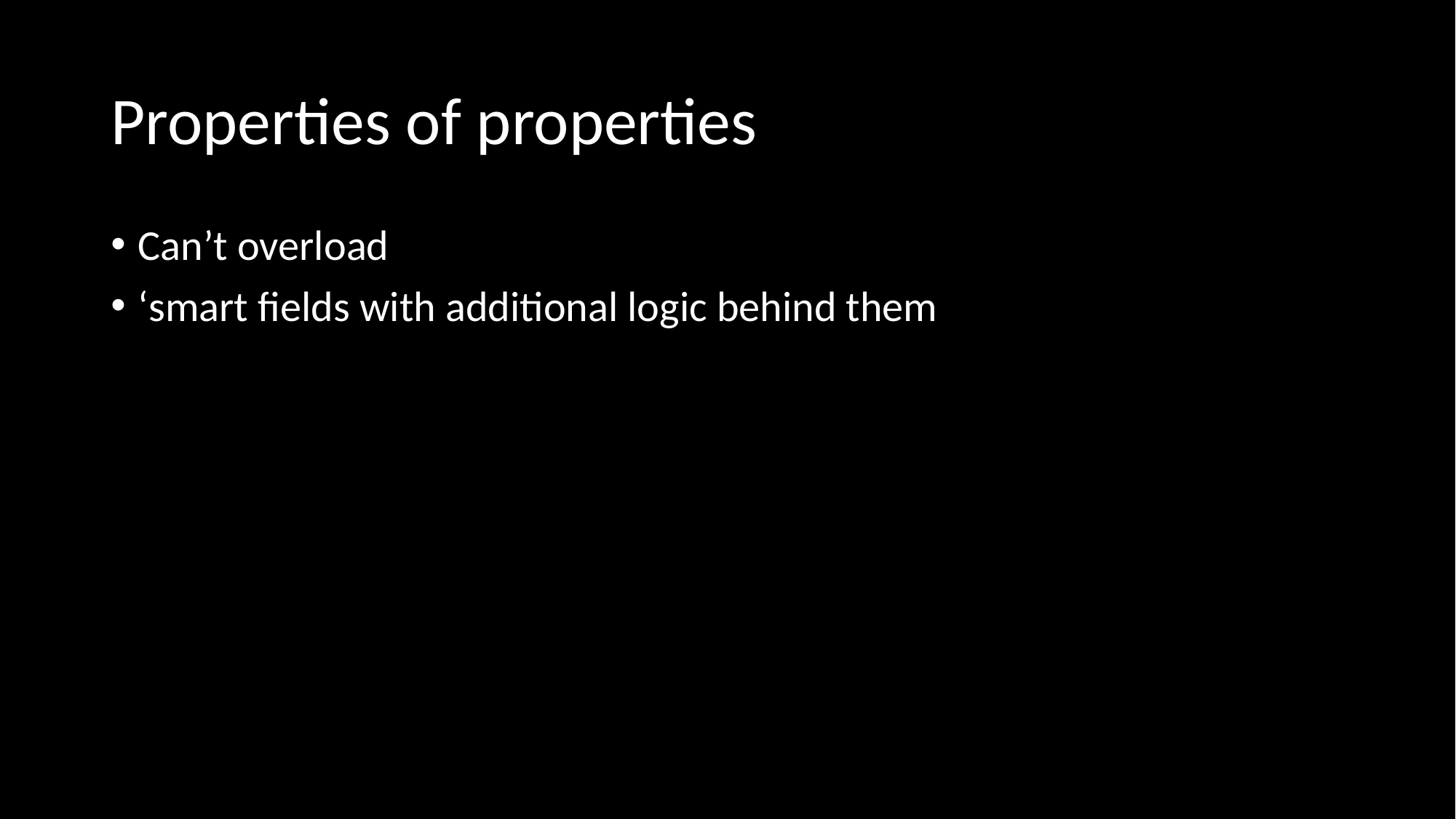

# Properties of properties
Can’t overload
‘smart fields with additional logic behind them